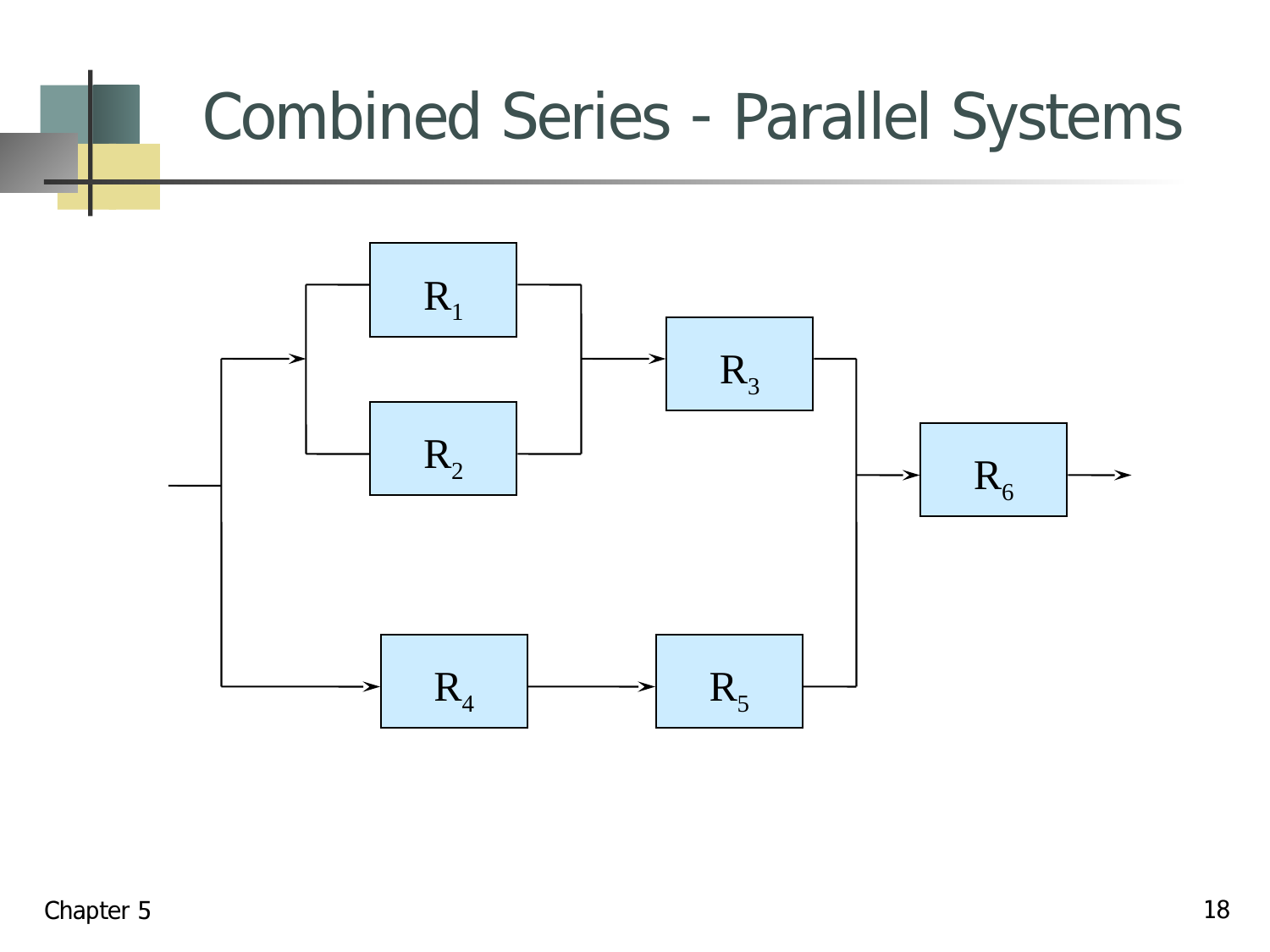

# Combined Series - Parallel Systems

R1

R3

R2

R6

R4

R5

18
Chapter 5